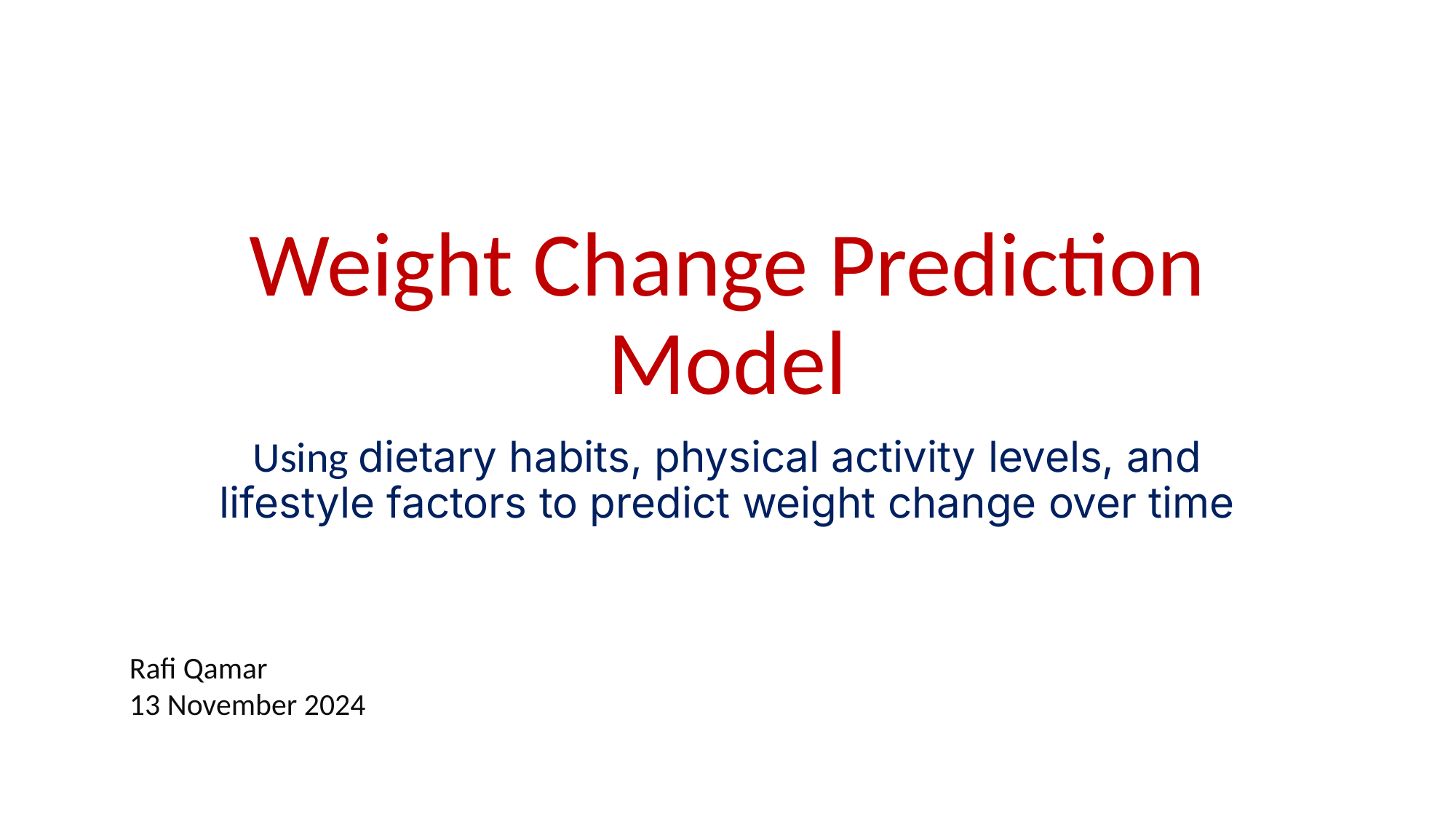

# Weight Change Prediction Model
Using dietary habits, physical activity levels, and lifestyle factors to predict weight change over time
Rafi Qamar
13 November 2024